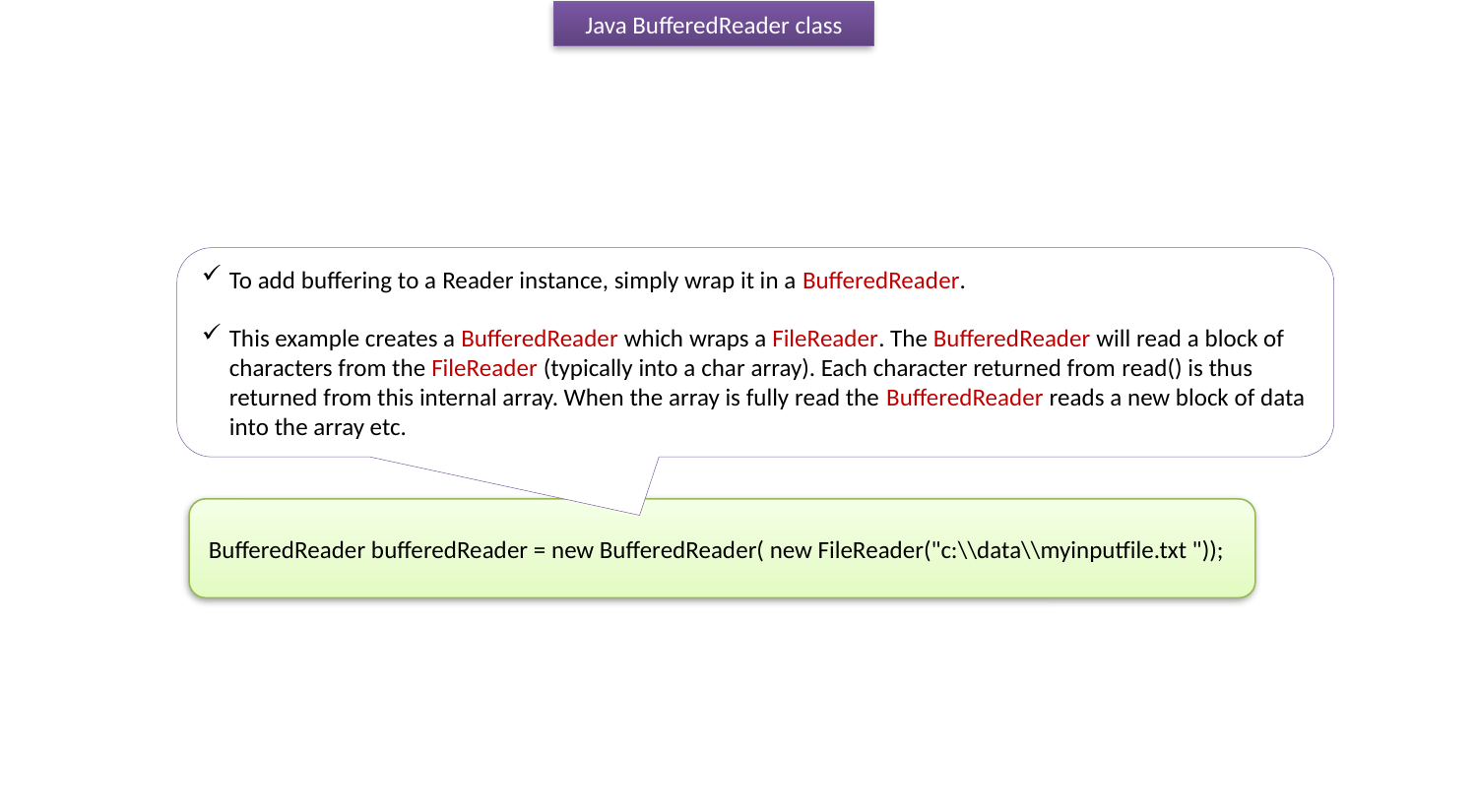

Java BufferedReader class
To add buffering to a Reader instance, simply wrap it in a BufferedReader.
This example creates a BufferedReader which wraps a FileReader. The BufferedReader will read a block of characters from the FileReader (typically into a char array). Each character returned from read() is thus returned from this internal array. When the array is fully read the BufferedReader reads a new block of data into the array etc.
BufferedReader bufferedReader = new BufferedReader( new FileReader("c:\\data\\myinputfile.txt "));